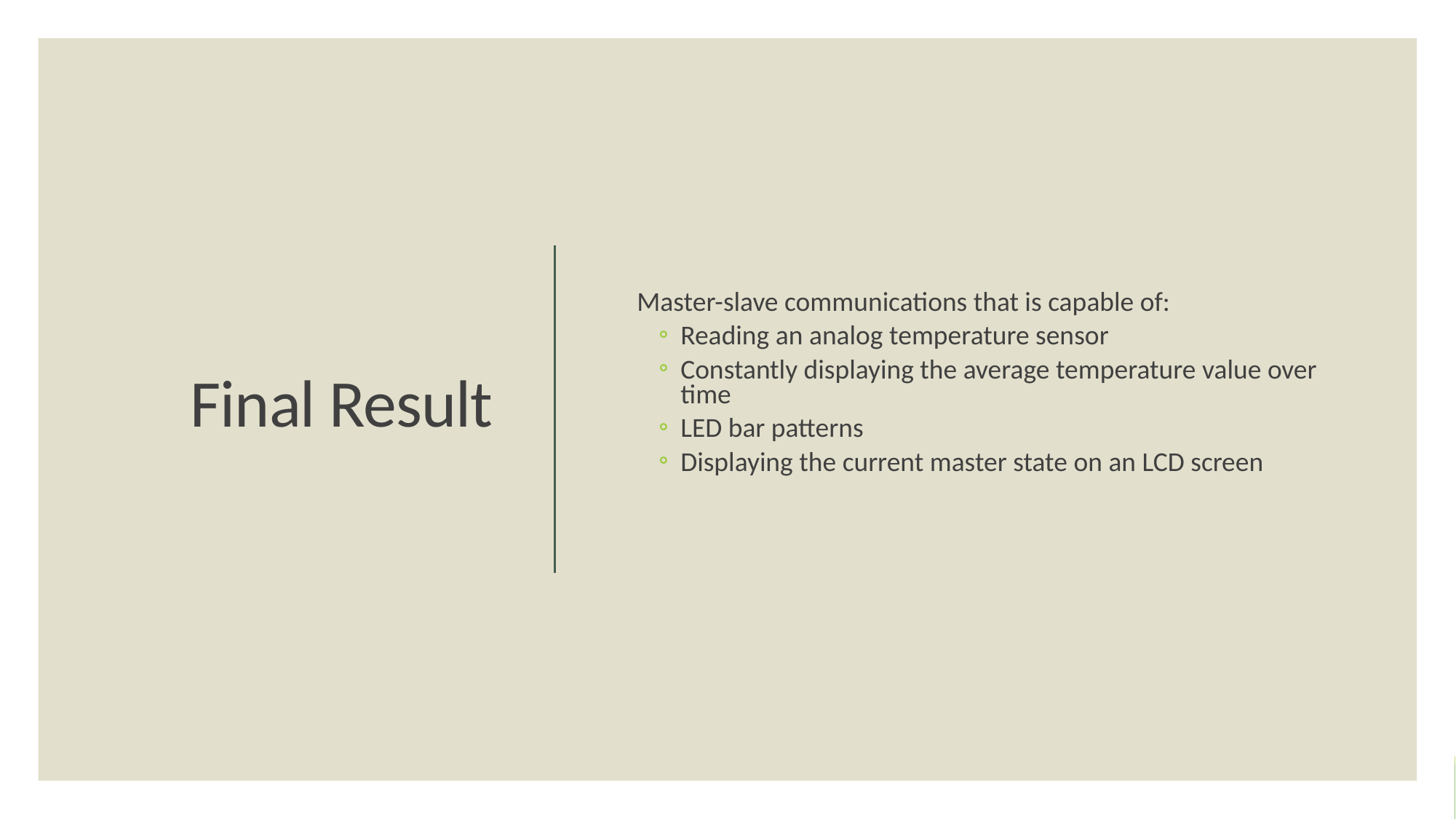

Master-slave communications that is capable of:
Reading an analog temperature sensor
Constantly displaying the average temperature value over time
LED bar patterns
Displaying the current master state on an LCD screen

# Final Result